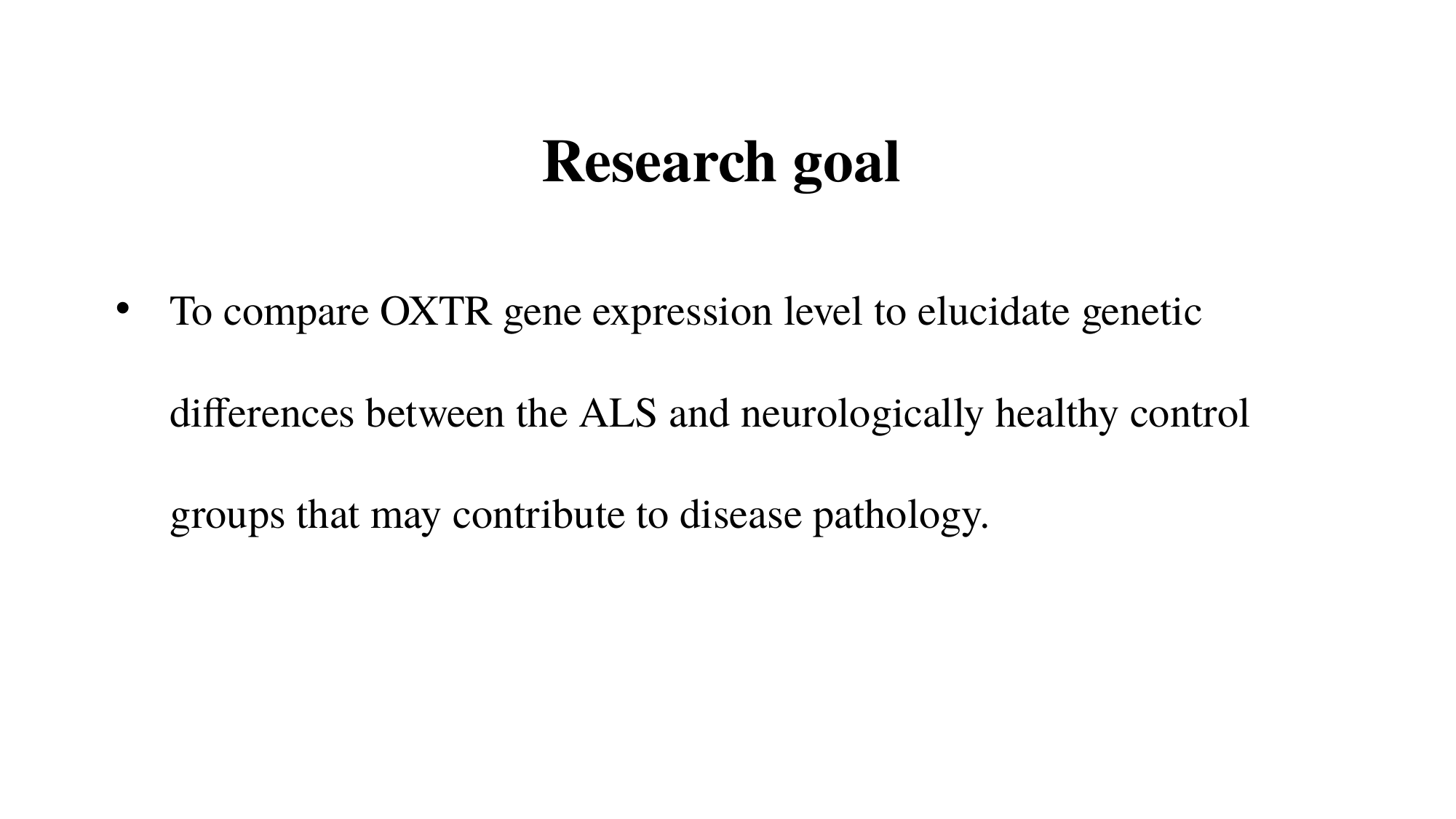

Research goal

To compare OXTR gene expression level to elucidate genetic differences between the ALS and neurologically healthy control groups that may contribute to disease pathology.